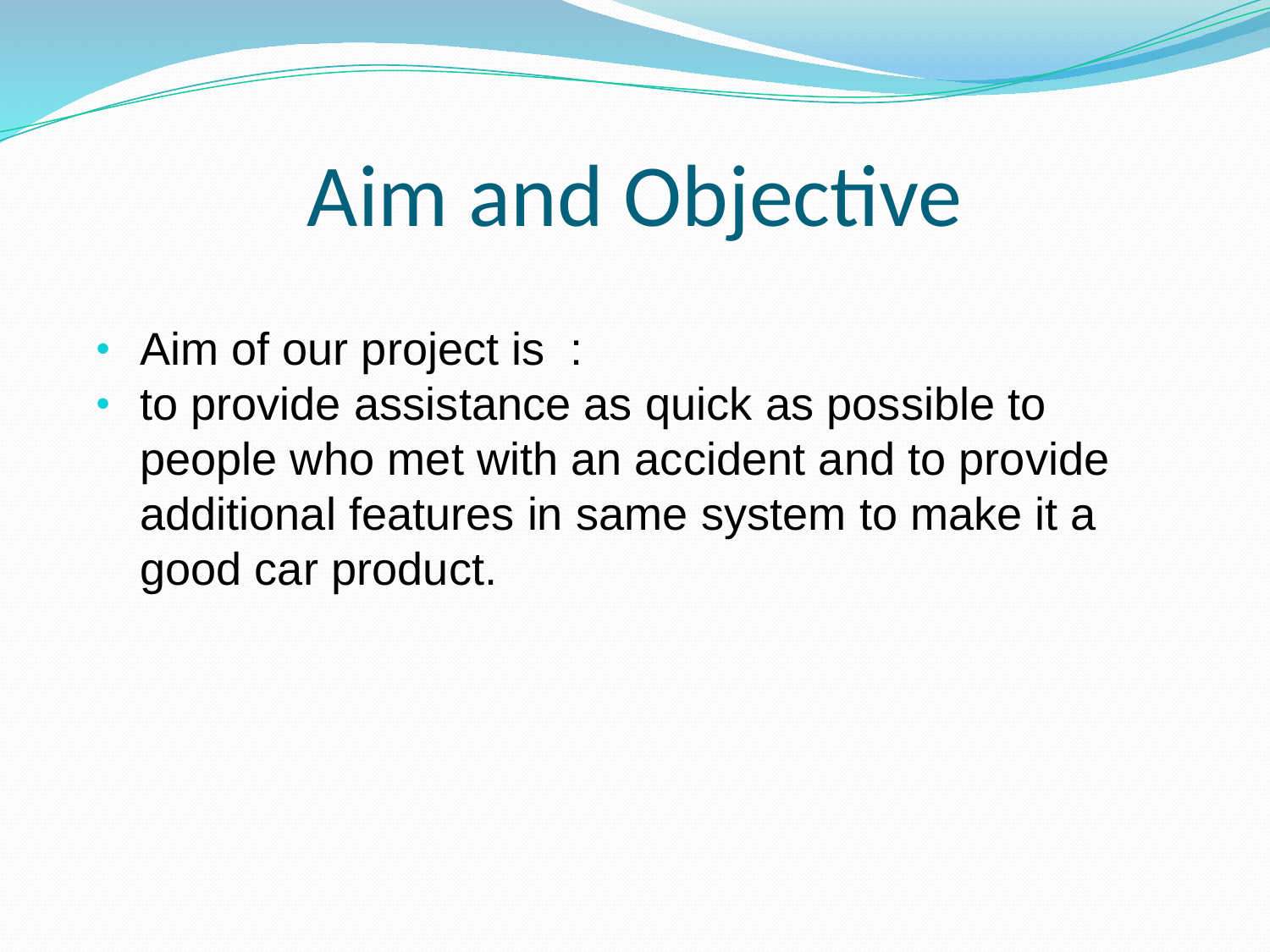

# Aim and Objective

Aim of our project is  :
to provide assistance as quick as possible to people who met with an accident and to provide additional features in same system to make it a good car product.